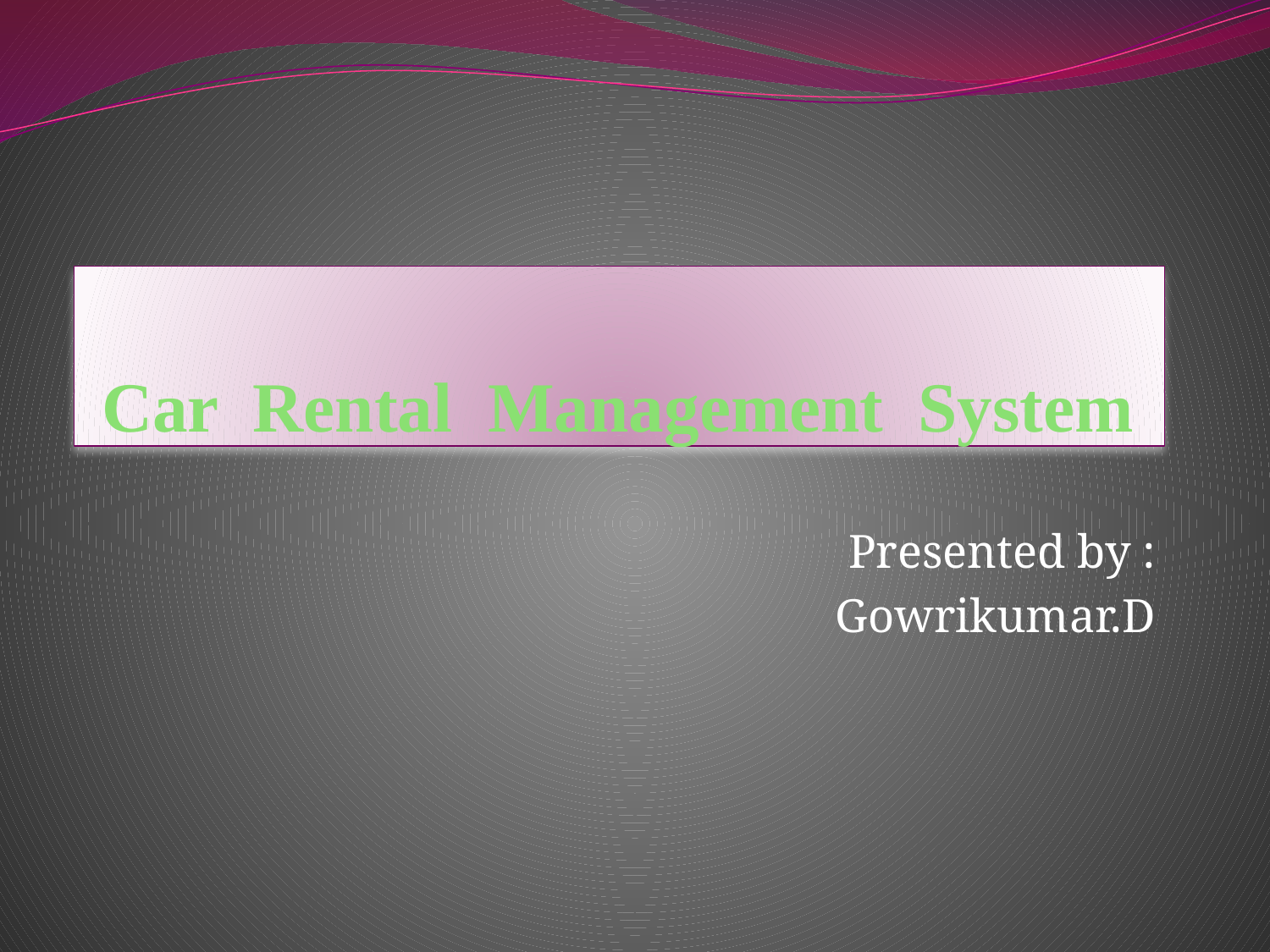

# Car  Rental  Management  System
Presented by :
Gowrikumar.D